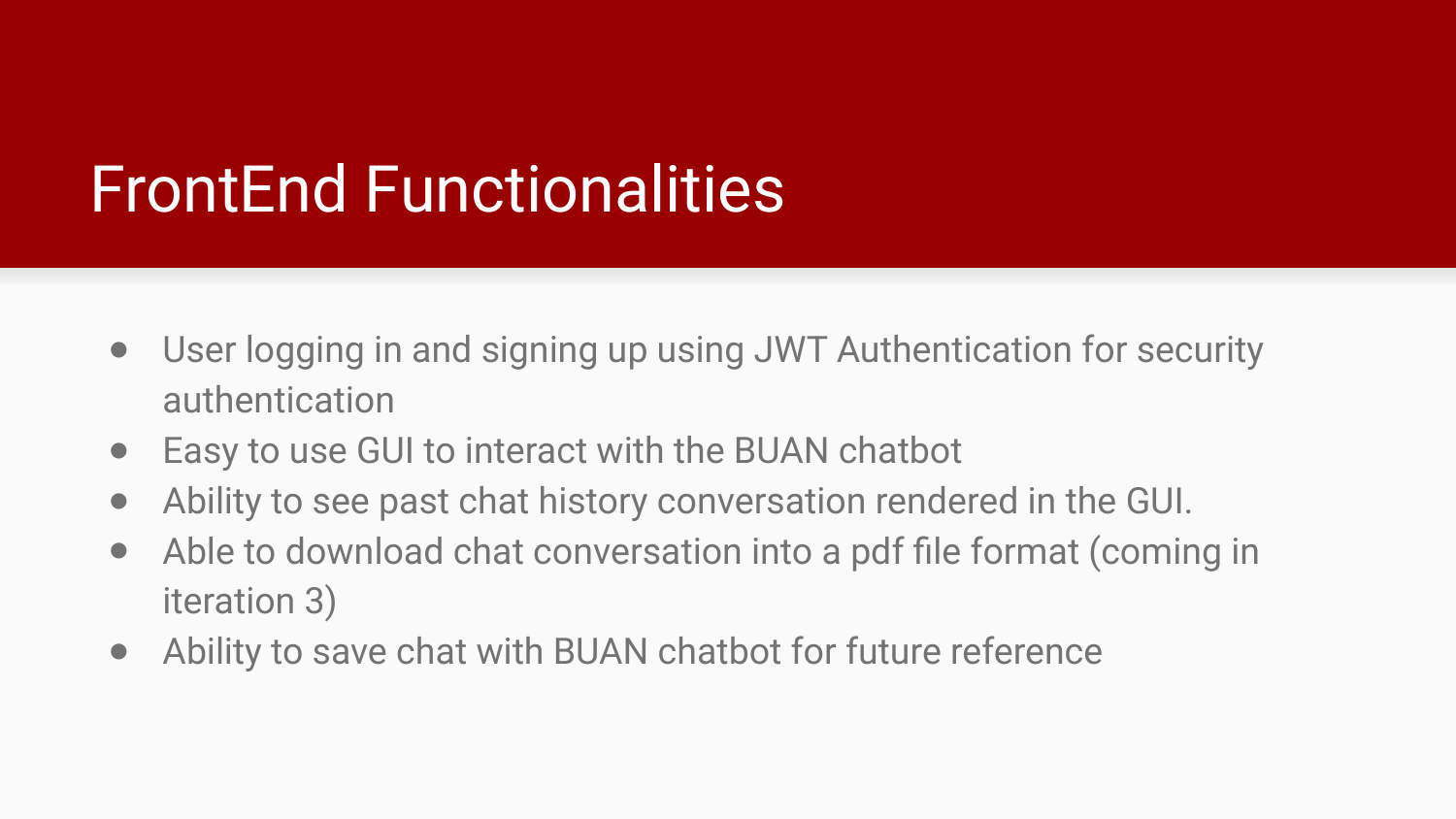

# FrontEnd Functionalities
User logging in and signing up using JWT Authentication for security authentication
Easy to use GUI to interact with the BUAN chatbot
Ability to see past chat history conversation rendered in the GUI.
Able to download chat conversation into a pdf file format (coming in iteration 3)
Ability to save chat with BUAN chatbot for future reference